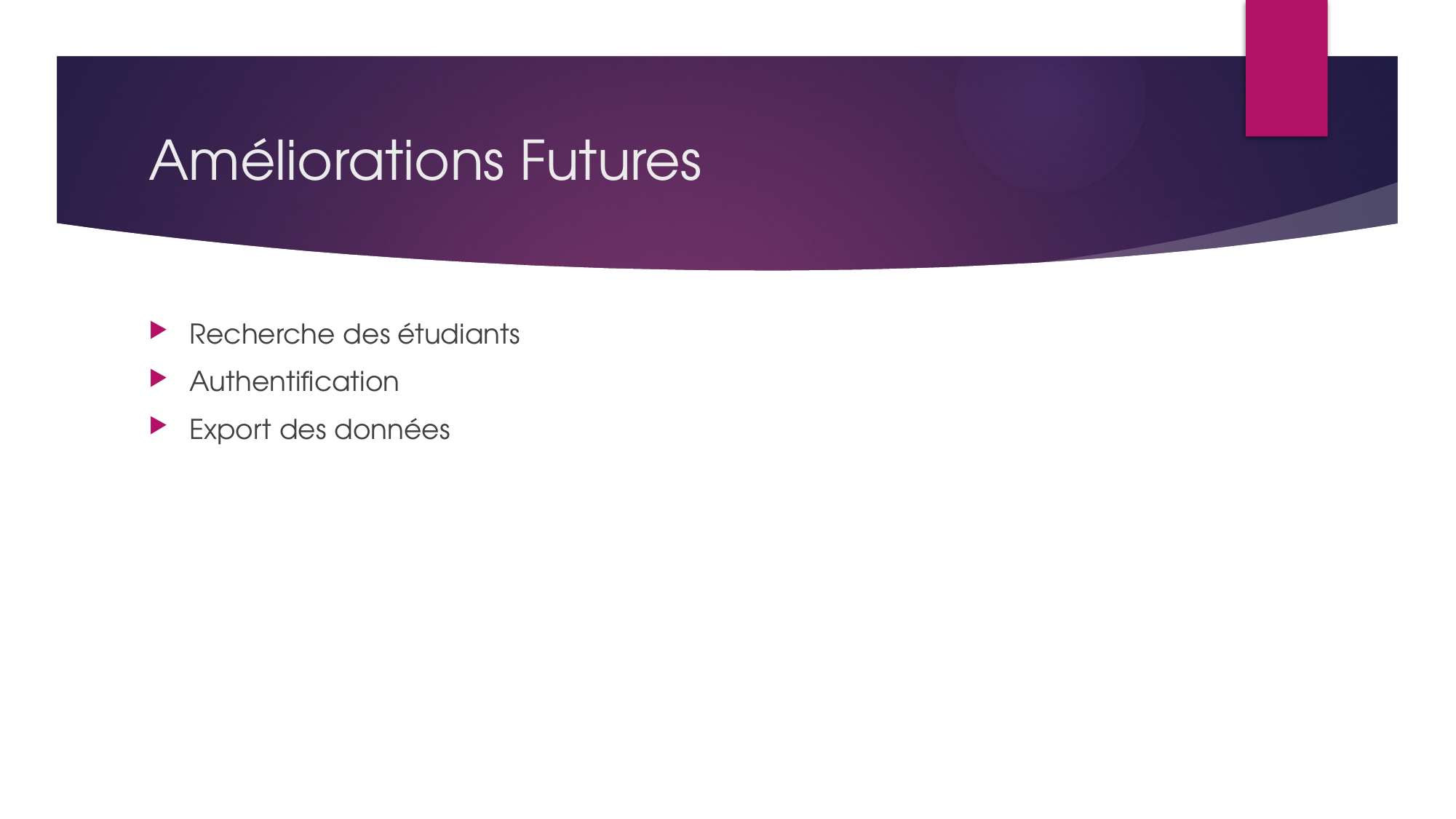

# Améliorations Futures
Recherche des étudiants
Authentification
Export des données